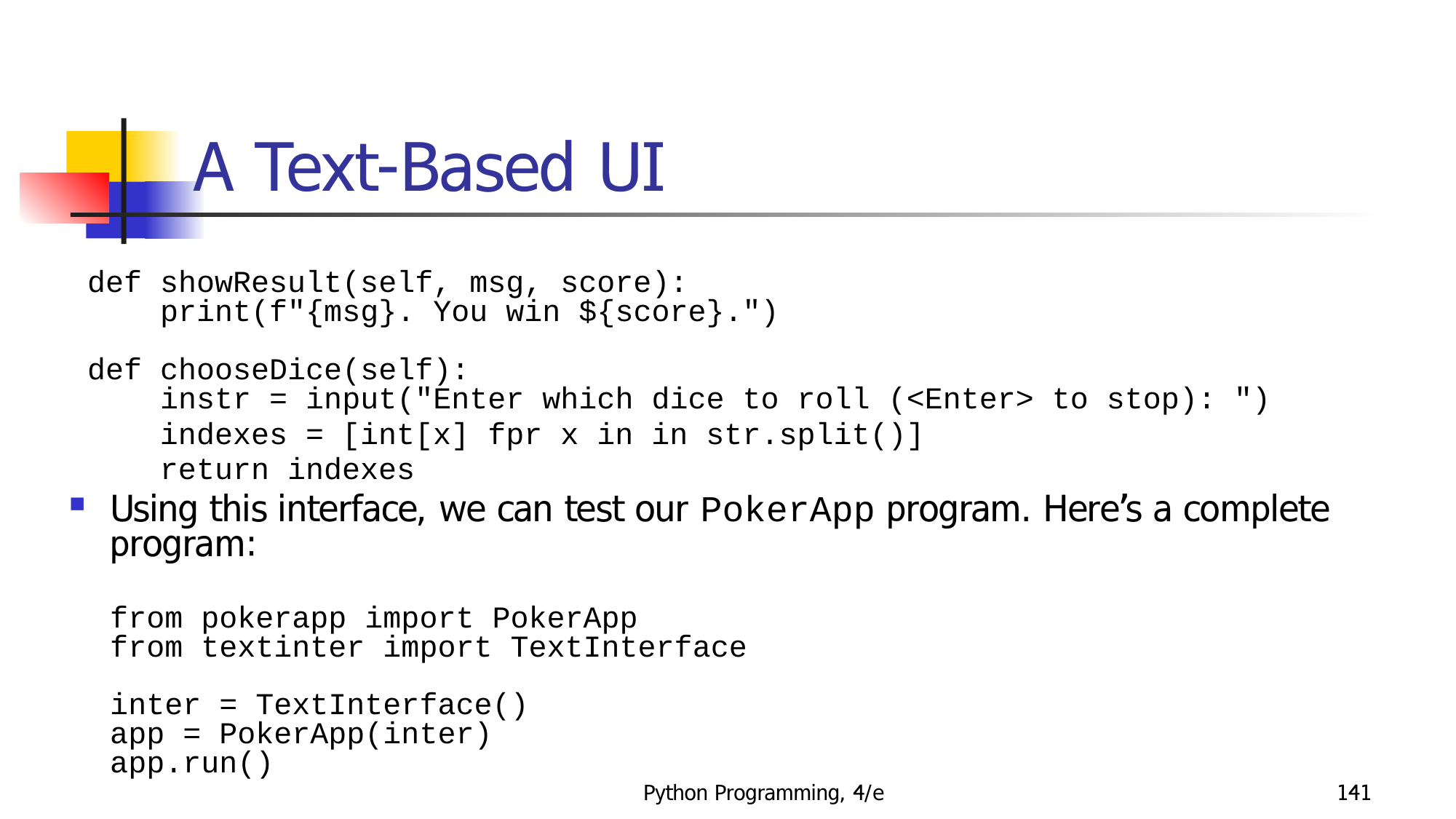

# A Text-Based UI
 def showResult(self, msg, score):
     print(f"{msg}. You win ${score}.")
 def chooseDice(self):
     instr = input("Enter which dice to roll (<Enter> to stop): ")
     indexes = [int[x] fpr x in in str.split()]
     return indexes
Using this interface, we can test our PokerApp program. Here’s a complete program:
from pokerapp import PokerApp
from textinter import TextInterface
inter = TextInterface()
app = PokerApp(inter)
app.run()

Python Programming, 4/e
141